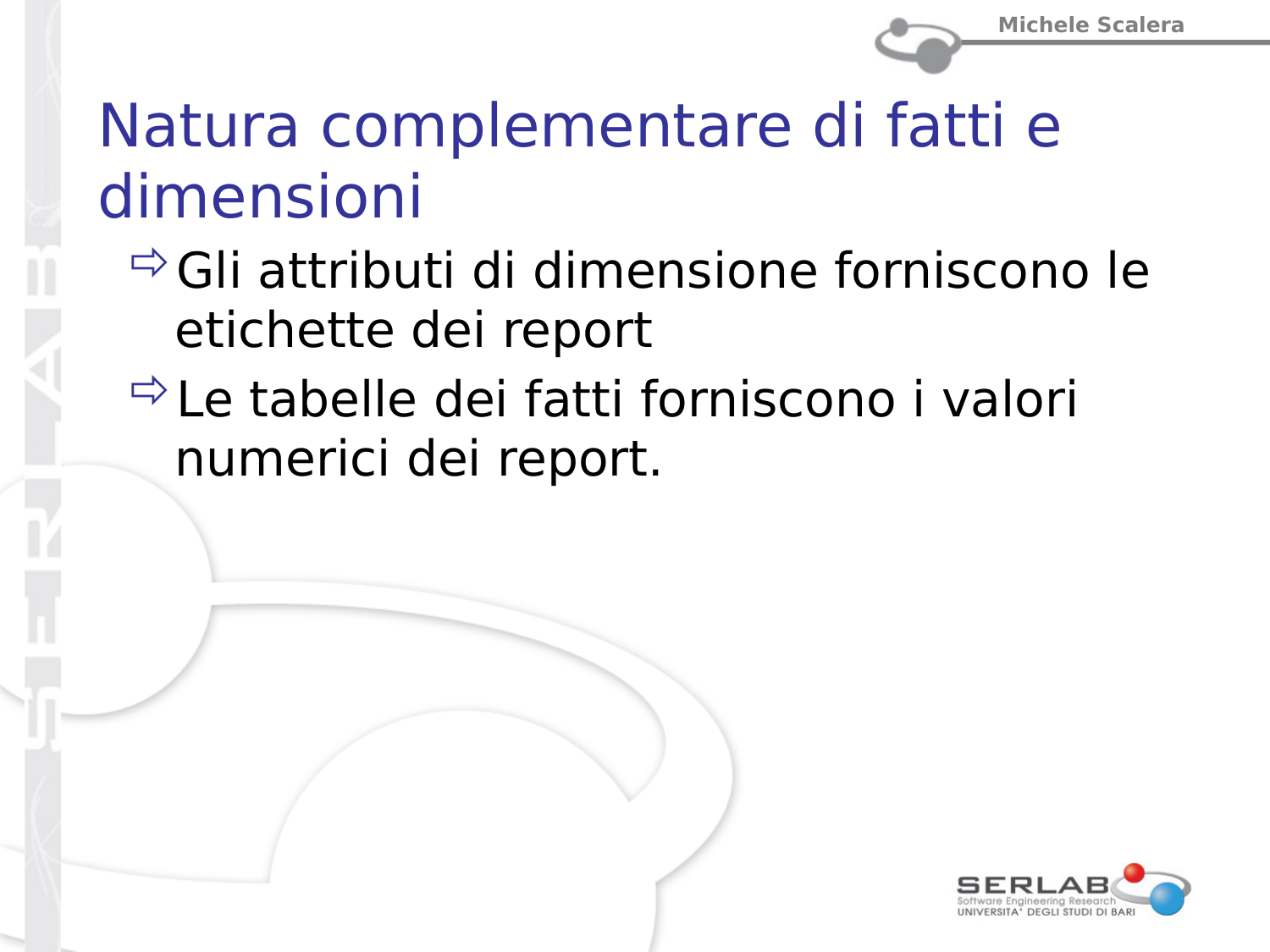

# Natura complementare di fatti e dimensioni
Gli attributi di dimensione forniscono le etichette dei report
Le tabelle dei fatti forniscono i valori numerici dei report.